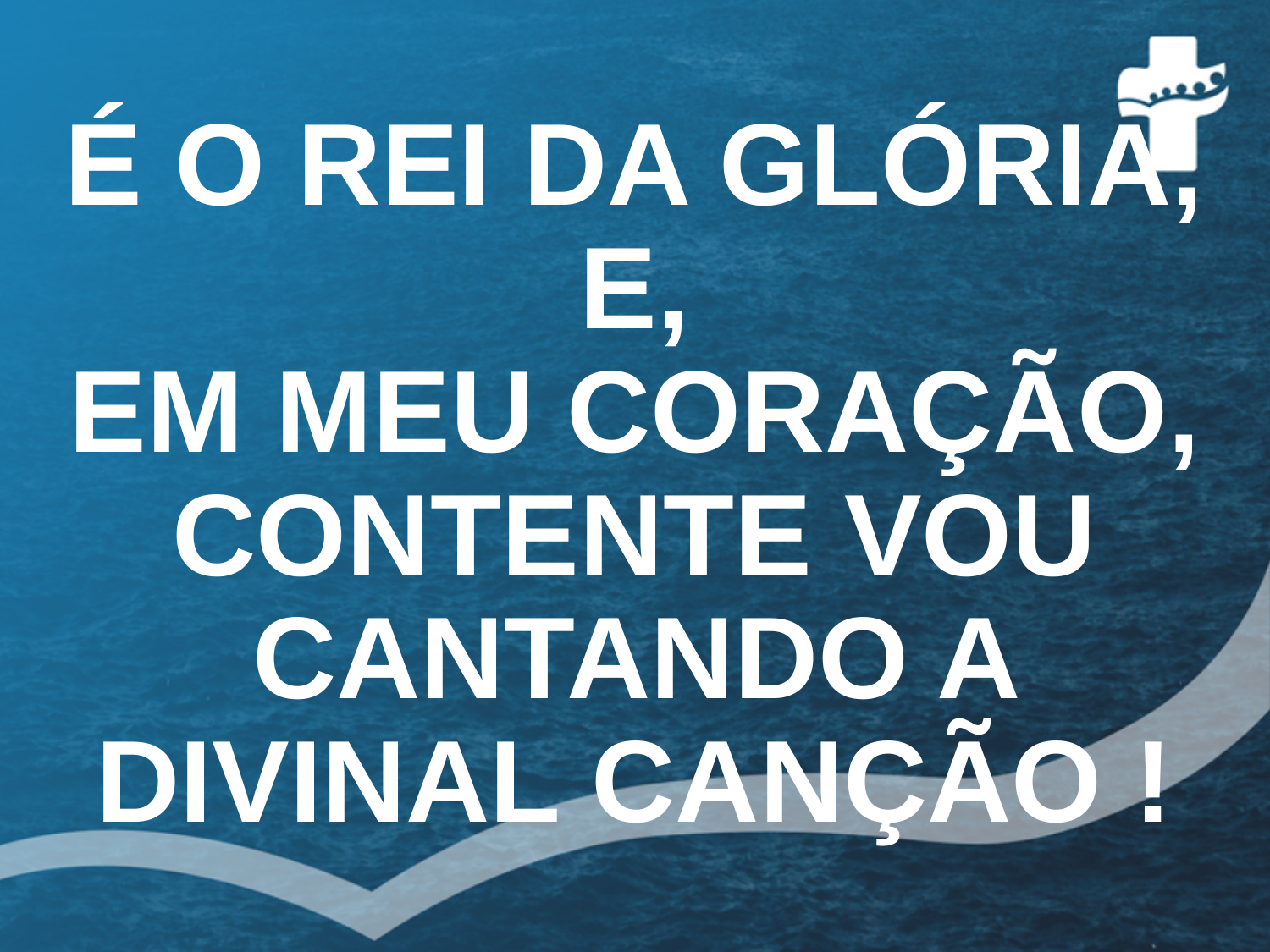

# É O REI DA GLÓRIA, E, EM MEU CORAÇÃO, CONTENTE VOU CANTANDO A DIVINAL CANÇÃO !